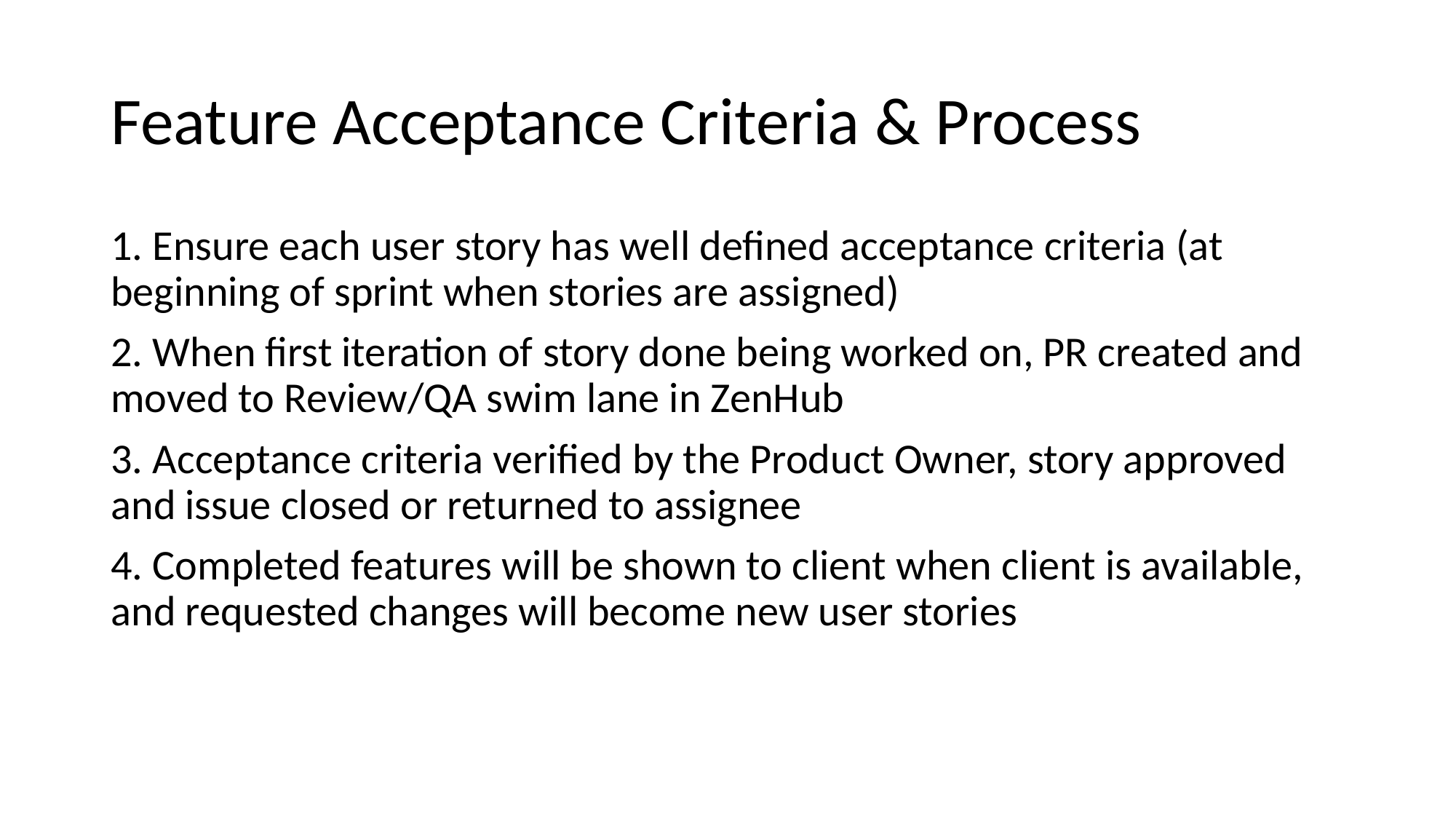

# Feature Acceptance Criteria & Process
1. Ensure each user story has well defined acceptance criteria (at beginning of sprint when stories are assigned)
2. When first iteration of story done being worked on, PR created and moved to Review/QA swim lane in ZenHub
3. Acceptance criteria verified by the Product Owner, story approved and issue closed or returned to assignee
4. Completed features will be shown to client when client is available, and requested changes will become new user stories